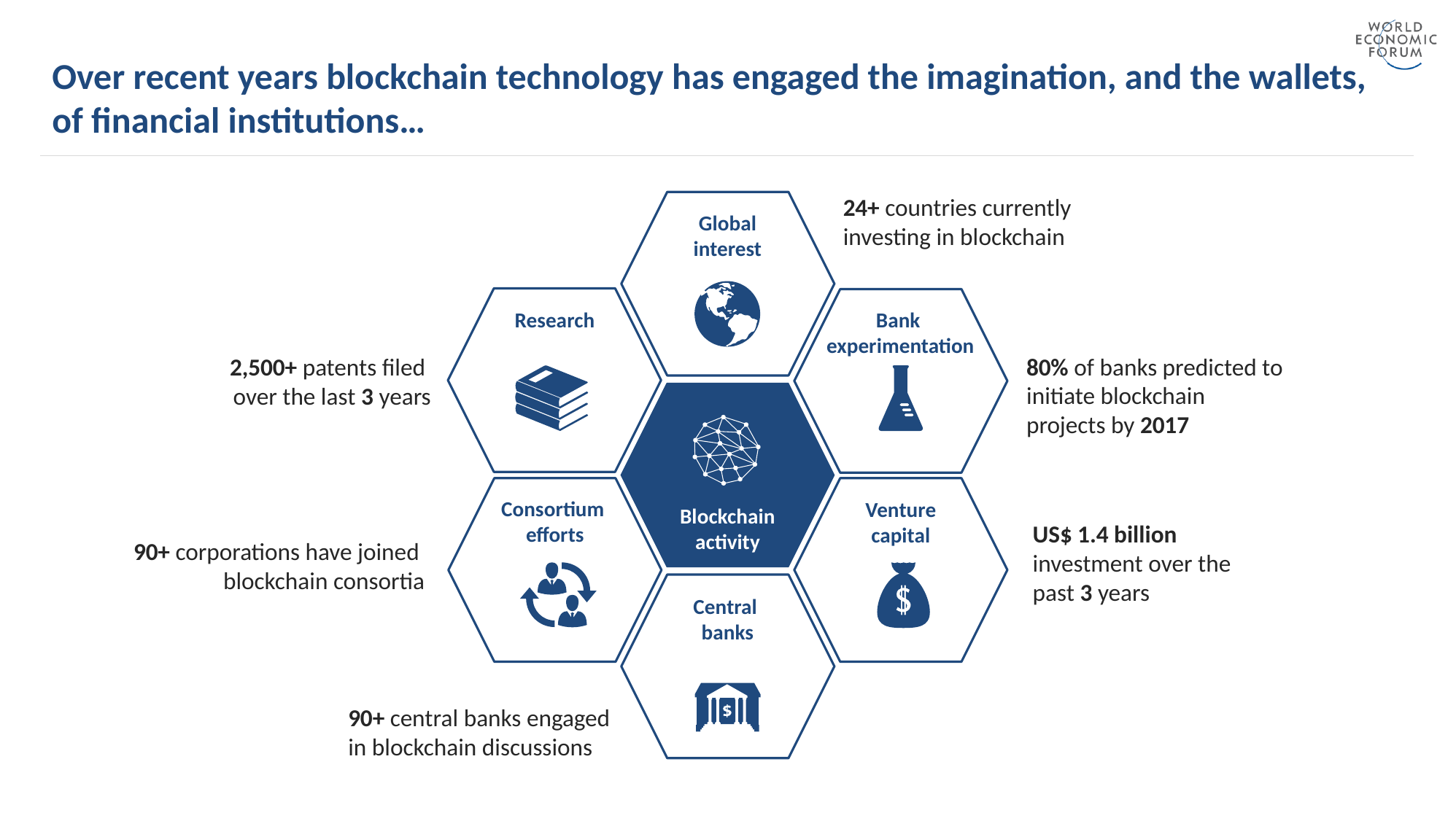

# Over recent years blockchain technology has engaged the imagination, and the wallets, of financial institutions…

24+ countries currently
investing in blockchain
Global
interest

80% of banks predicted to
initiate blockchain
projects by 2017
Research
Bank
experimentation
2,500+ patents filed
over the last 3 years

90+ corporations have joined
blockchain consortia

Venture
capital
US$ 1.4 billion
investment over the
past 3 years
Consortium
efforts

Central
banks

90+ central banks engaged
in blockchain discussions

Blockchain
activity